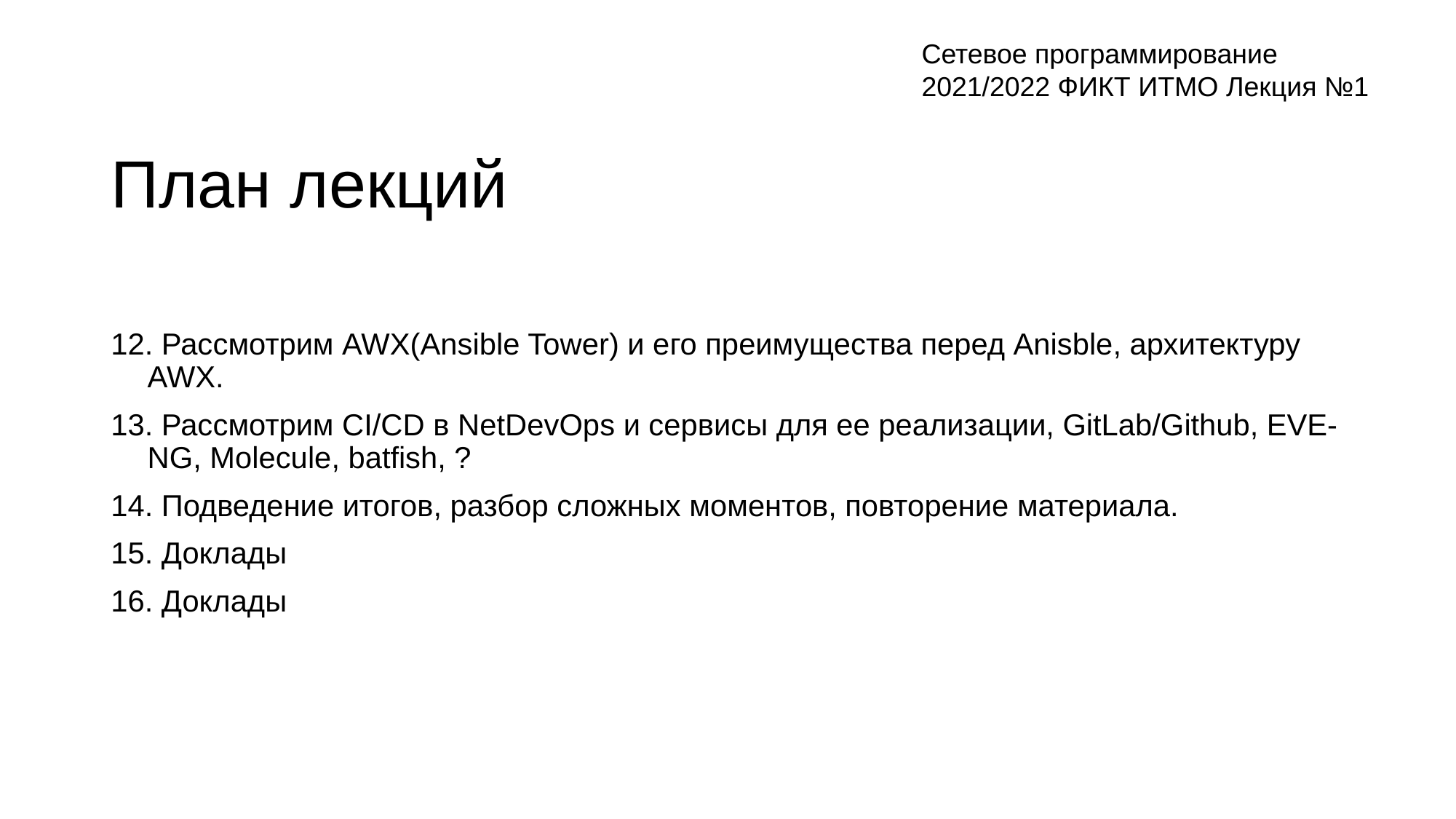

Сетевое программирование
2021/2022 ФИКТ ИТМО Лекция №1
# План лекций
 Рассмотрим AWX(Ansible Tower) и его преимущества перед Anisble, архитектуру AWX.
 Рассмотрим CI/CD в NetDevOps и сервисы для ее реализации, GitLab/Github, EVE-NG, Molecule, batfish, ?
 Подведение итогов, разбор сложных моментов, повторение материала.
 Доклады
 Доклады